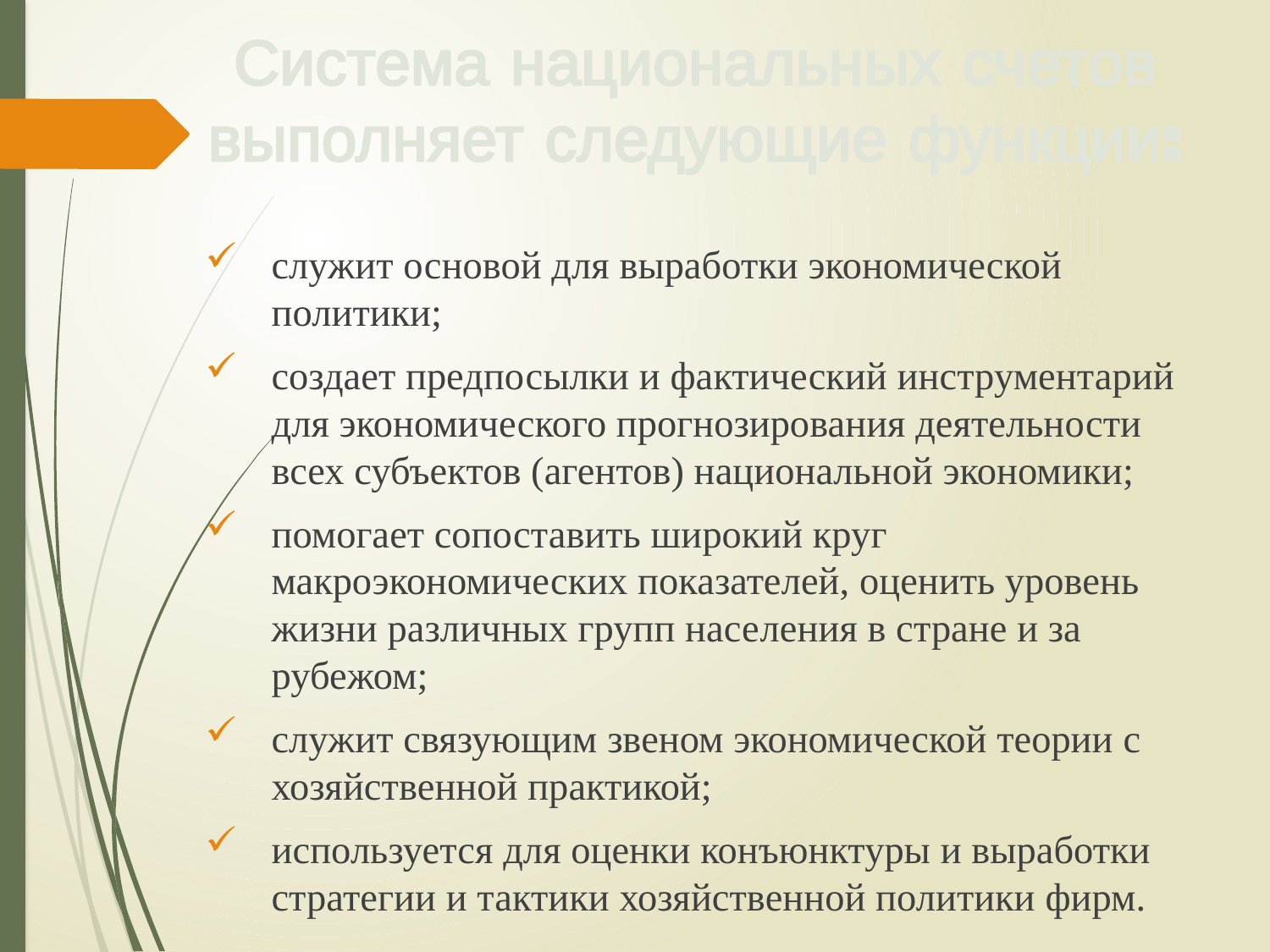

# Система национальных счетов выполняет следующие функции:
служит основой для выработки экономической политики;
создает предпосылки и фактический инструментарий для экономического прогнозирования деятельности всех субъек­тов (агентов) национальной экономики;
помогает сопоставить широкий круг макроэкономических показателей, оценить уровень жизни различных групп насе­ления в стране и за рубежом;
служит связующим звеном экономической теории с хозяйст­венной практикой;
используется для оценки конъюнктуры и выработки страте­гии и тактики хозяйственной политики фирм.